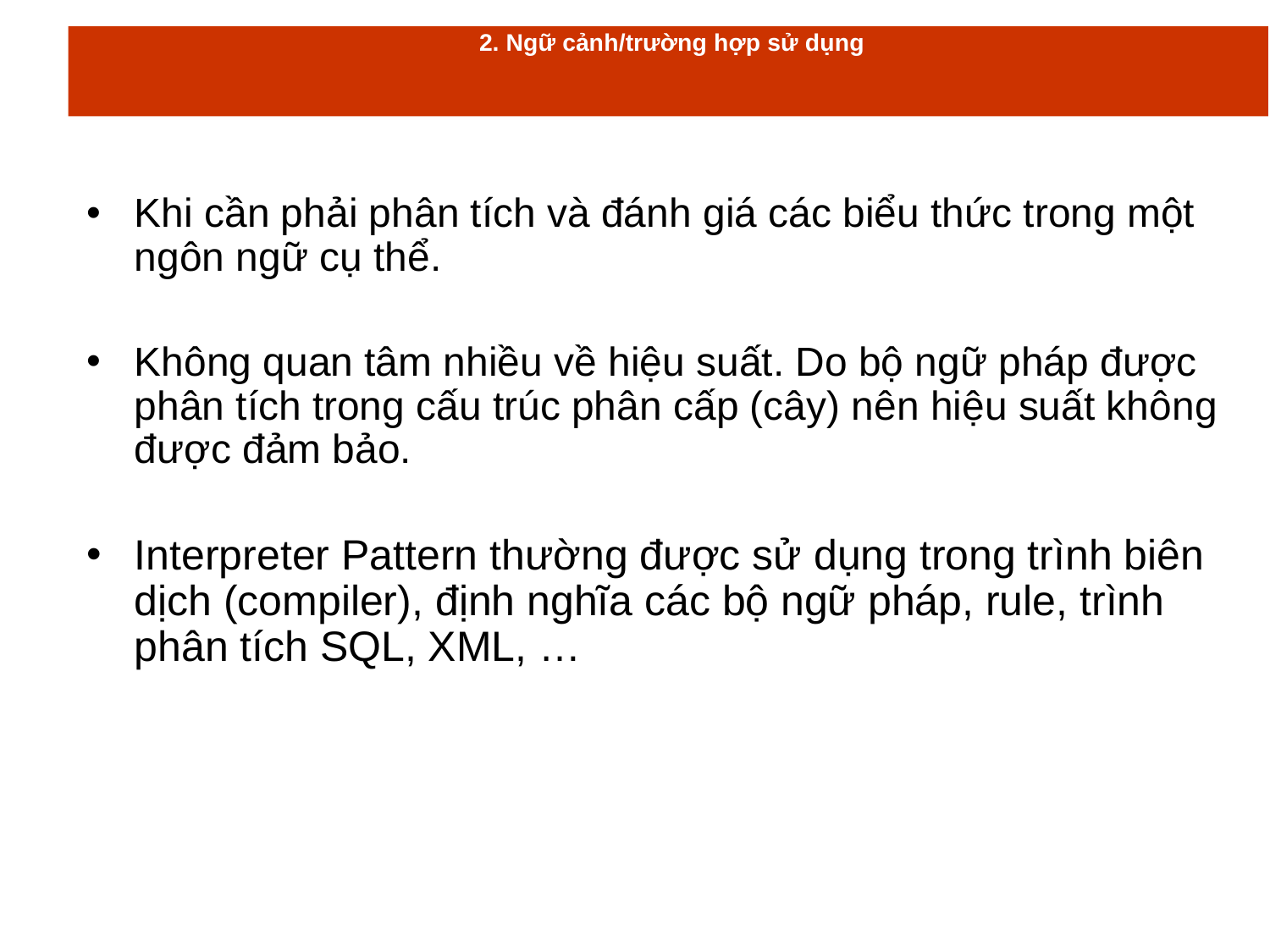

# 2. Ngữ cảnh/trường hợp sử dụng

Khi cần phải phân tích và đánh giá các biểu thức trong một ngôn ngữ cụ thể.

Không quan tâm nhiều về hiệu suất. Do bộ ngữ pháp được phân tích trong cấu trúc phân cấp (cây) nên hiệu suất không được đảm bảo.

Interpreter Pattern thường được sử dụng trong trình biên dịch (compiler), định nghĩa các bộ ngữ pháp, rule, trình phân tích SQL, XML, …